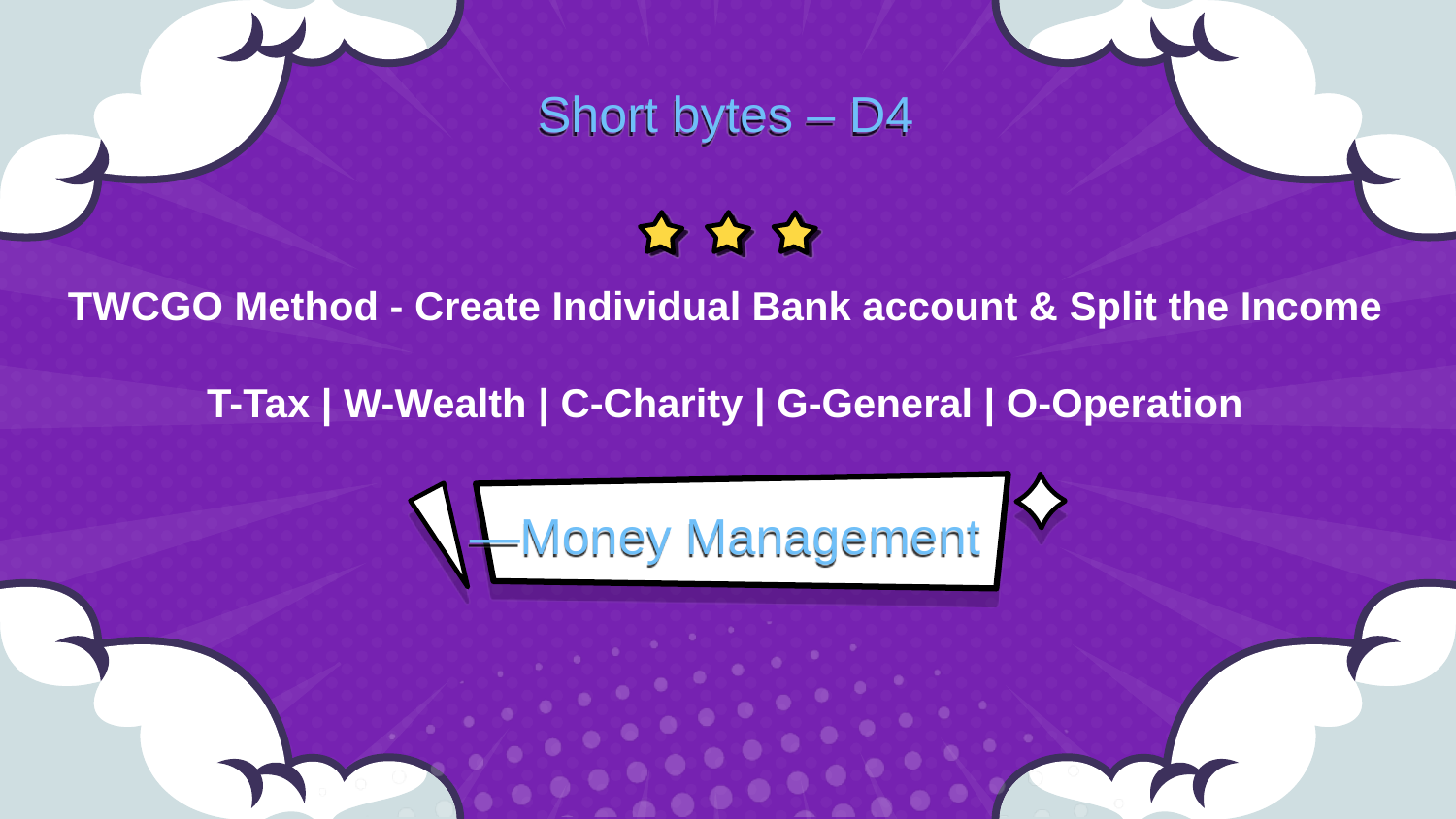

Short bytes – D4

TWCGO Method - Create Individual Bank account & Split the Income

T-Tax | W-Wealth | C-Charity | G-General | O-Operation

# —Money Management